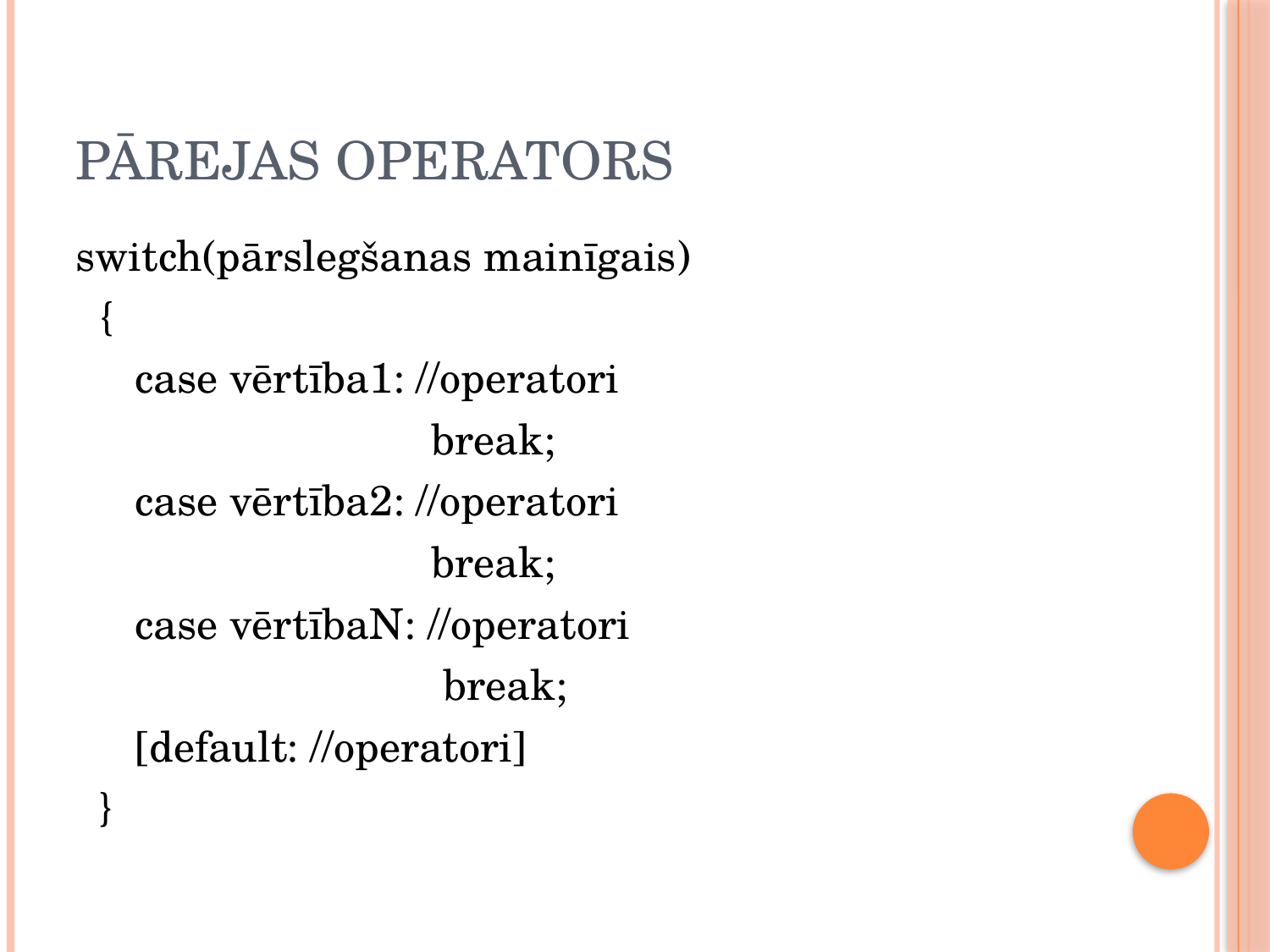

# Pārejas operators
switch(pārslegšanas mainīgais)
  {
     case vērtība1: //operatori
                              break;
     case vērtība2: //operatori
                              break;
     case vērtībaN: //operatori
                               break;
     [default: //operatori]
  }